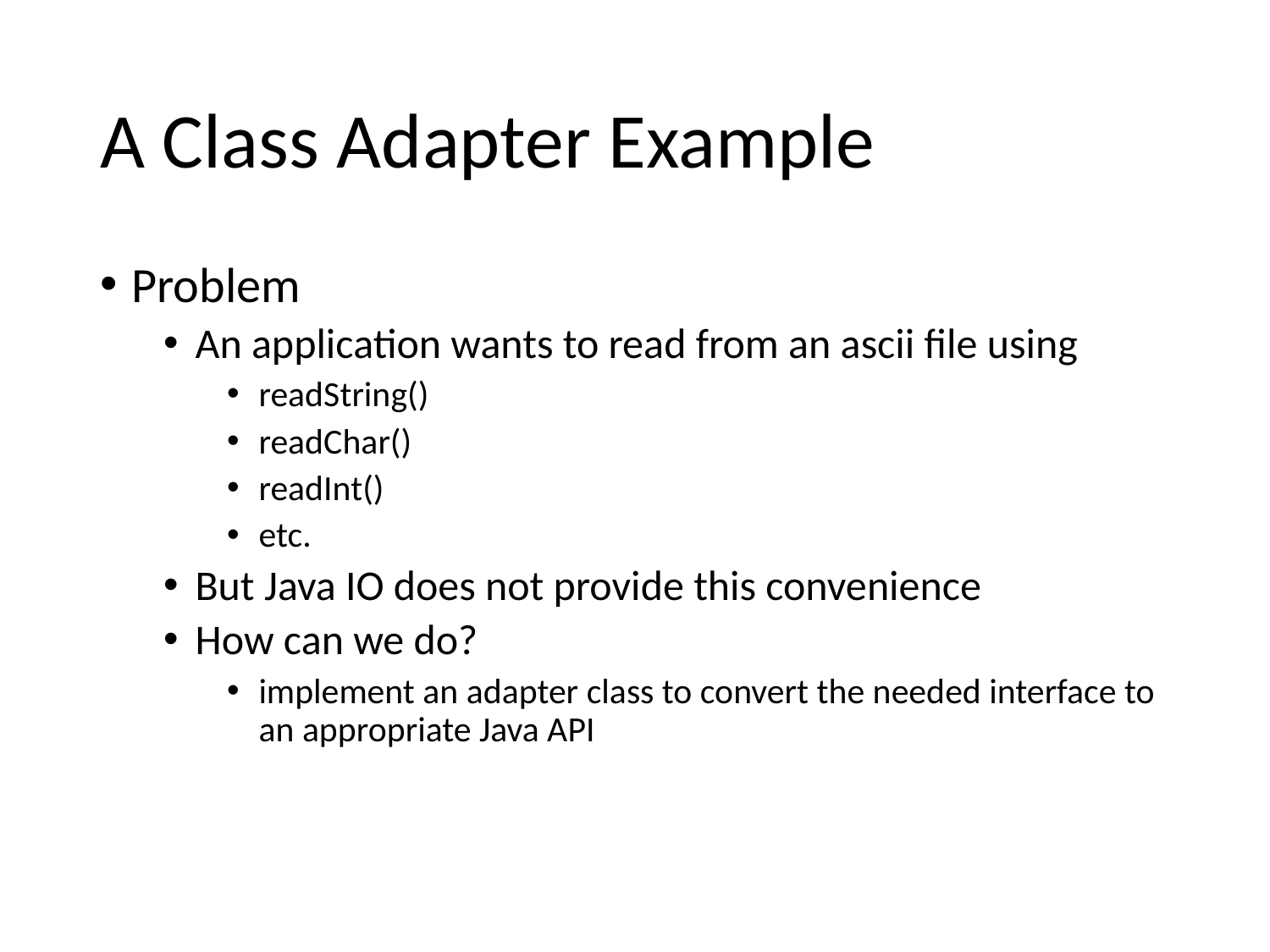

# A Class Adapter Example
Problem
An application wants to read from an ascii file using
readString()
readChar()
readInt()
etc.
But Java IO does not provide this convenience
How can we do?
implement an adapter class to convert the needed interface to an appropriate Java API